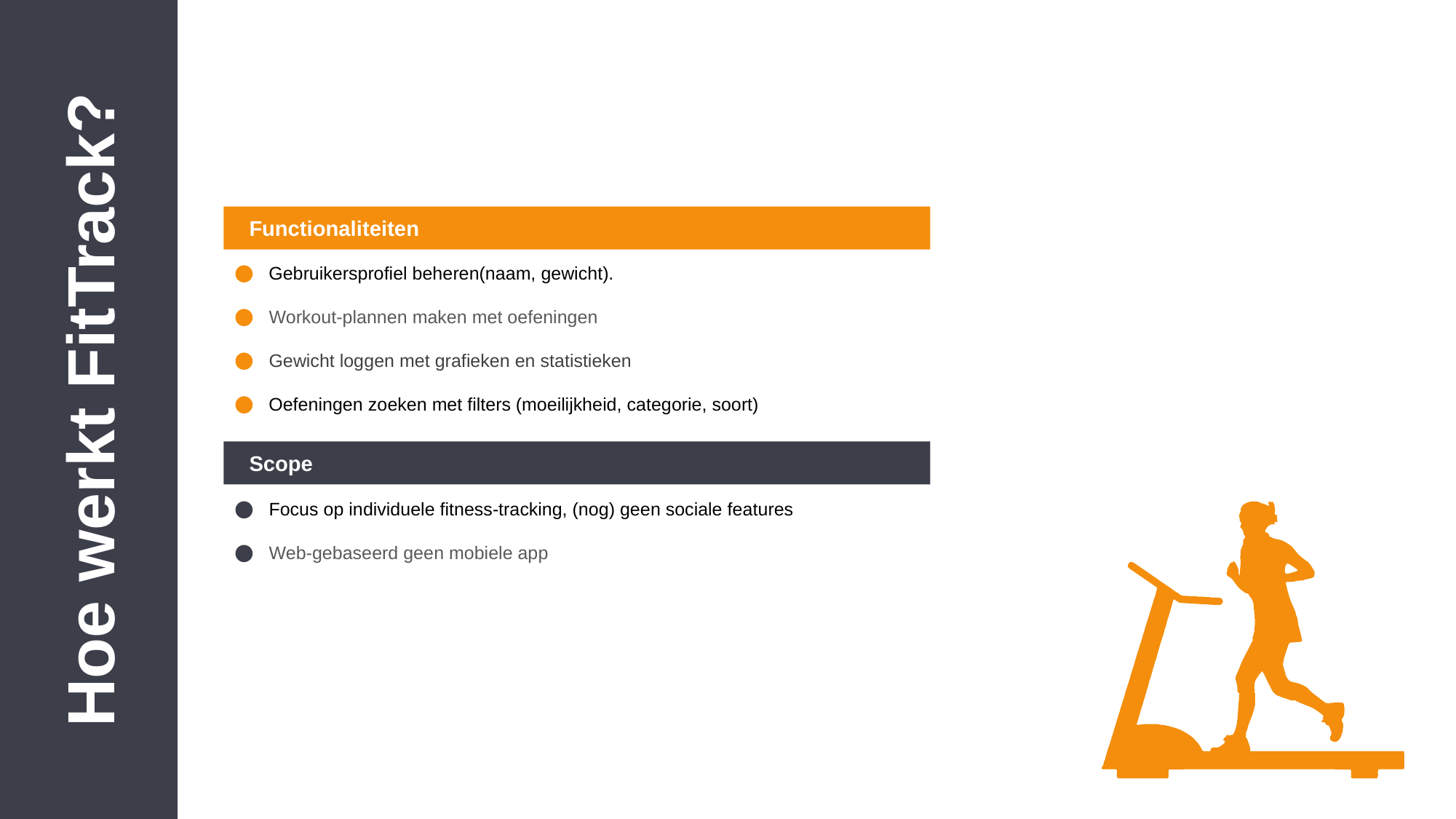

Functionaliteiten
Gebruikersprofiel beheren(naam, gewicht).

Workout-plannen maken met oefeningen

Gewicht loggen met grafieken en statistieken

Hoe werkt FitTrack?
Oefeningen zoeken met filters (moeilijkheid, categorie, soort)

Scope
Focus op individuele fitness-tracking, (nog) geen sociale features

Web-gebaseerd geen mobiele app